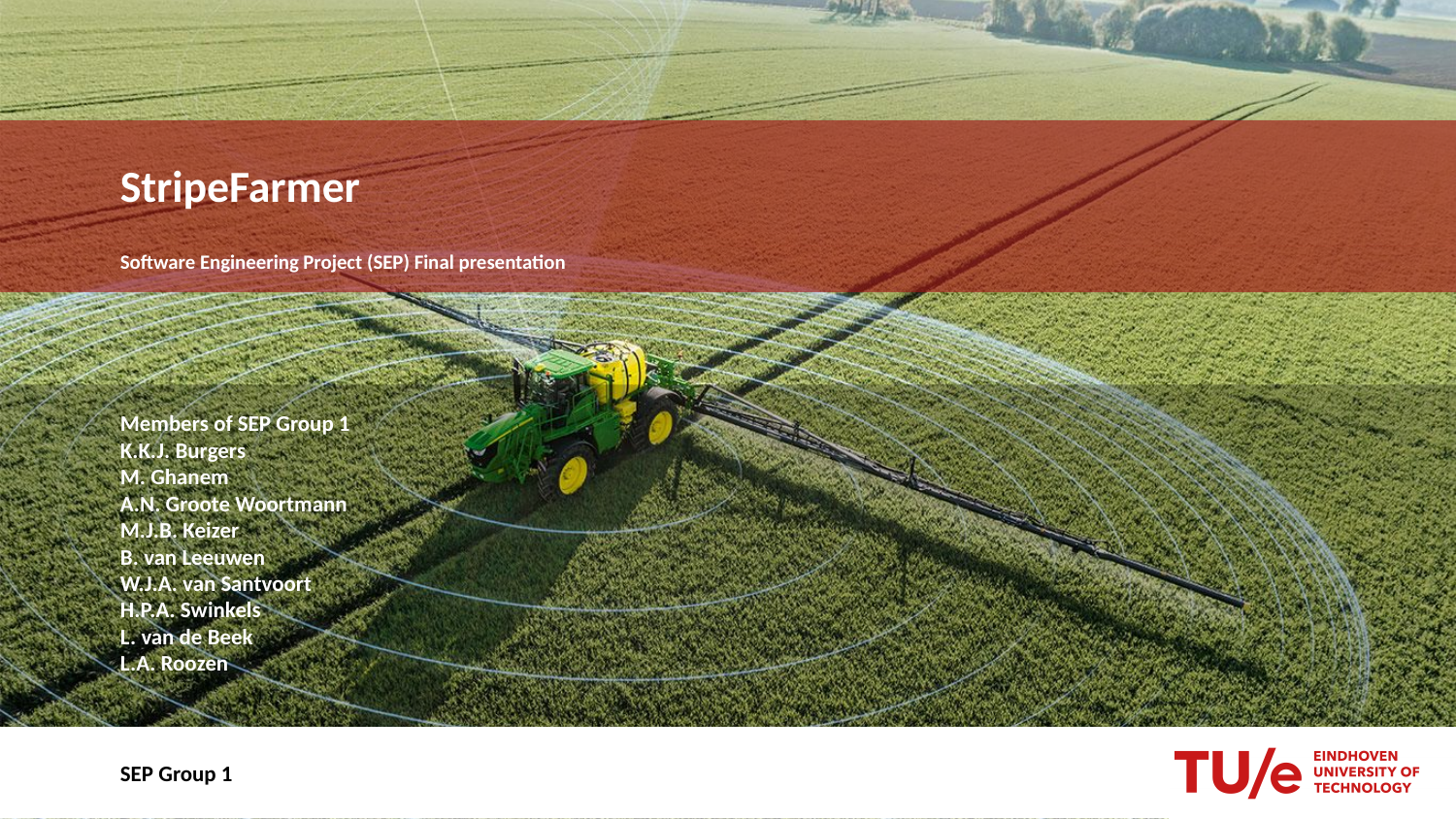

# StripeFarmer
Software Engineering Project (SEP) Final presentation
Members of SEP Group 1
K.K.J. Burgers
M. Ghanem
A.N. Groote Woortmann
M.J.B. Keizer
B. van Leeuwen
W.J.A. van Santvoort
H.P.A. Swinkels
L. van de Beek
L.A. Roozen

SEP Group 1